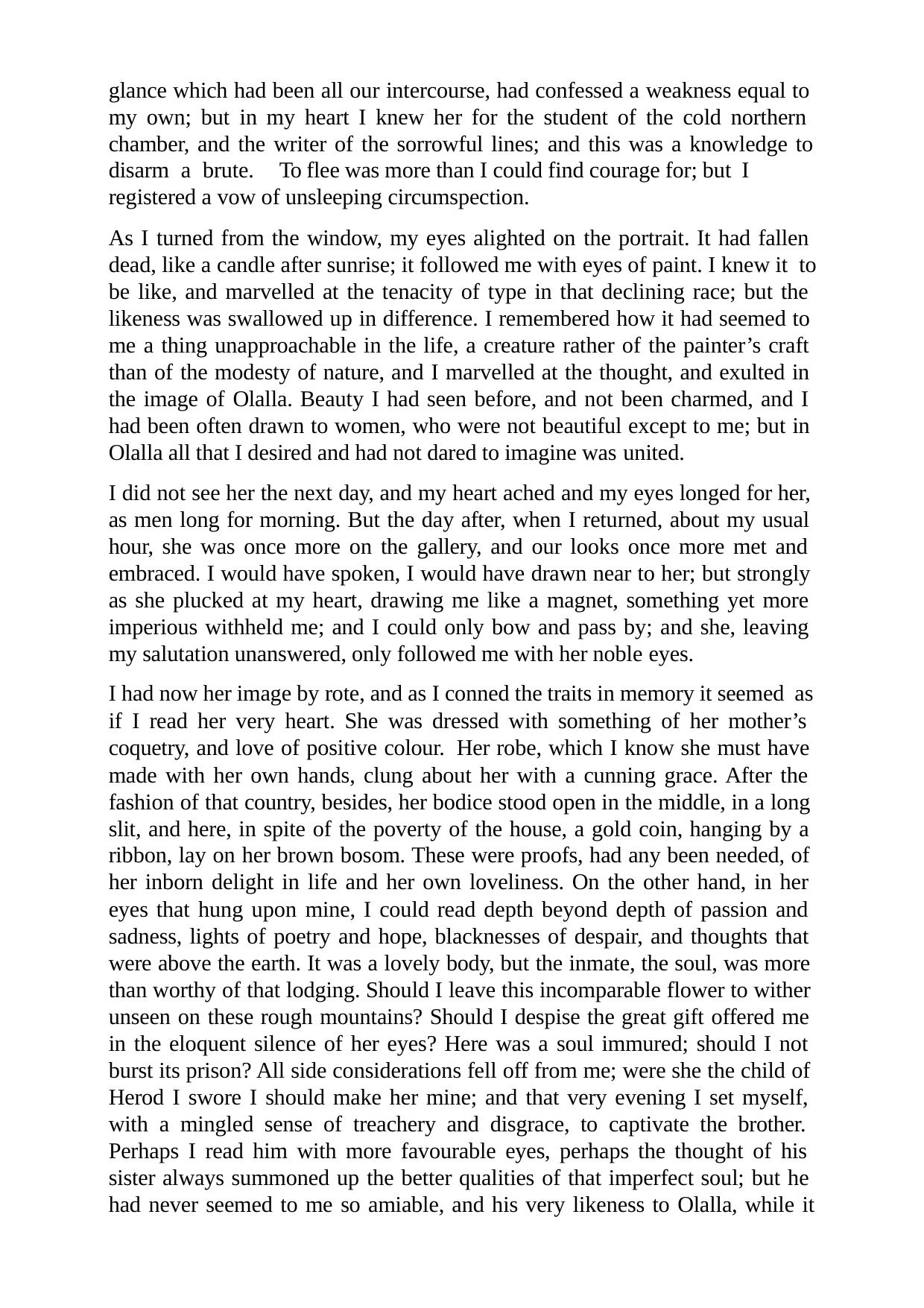

glance which had been all our intercourse, had confessed a weakness equal to  my own; but in my heart I knew her for the student of the cold northern  chamber, and the writer of the sorrowful lines; and this was a knowledge to
disarm  a  brute.	To flee was more than I could find courage for; but I
registered a vow of unsleeping circumspection.
As I turned from the window, my eyes alighted on the portrait. It had fallen  dead, like a candle after sunrise; it followed me with eyes of paint. I knew it  to be like, and marvelled at the tenacity of type in that declining race; but the  likeness was swallowed up in difference. I remembered how it had seemed to  me a thing unapproachable in the life, a creature rather of the painter’s craft  than of the modesty of nature, and I marvelled at the thought, and exulted in  the image of Olalla. Beauty I had seen before, and not been charmed, and I  had been often drawn to women, who were not beautiful except to me; but in  Olalla all that I desired and had not dared to imagine was united.
I did not see her the next day, and my heart ached and my eyes longed for her,  as men long for morning. But the day after, when I returned, about my usual  hour, she was once more on the gallery, and our looks once more met and  embraced. I would have spoken, I would have drawn near to her; but strongly  as she plucked at my heart, drawing me like a magnet, something yet more  imperious withheld me; and I could only bow and pass by; and she, leaving  my salutation unanswered, only followed me with her noble eyes.
I had now her image by rote, and as I conned the traits in memory it seemed as
if I read her very heart. She was dressed with something of her mother’s  coquetry, and love of positive colour. Her robe, which I know she must have  made with her own hands, clung about her with a cunning grace. After the  fashion of that country, besides, her bodice stood open in the middle, in a long  slit, and here, in spite of the poverty of the house, a gold coin, hanging by a  ribbon, lay on her brown bosom. These were proofs, had any been needed, of  her inborn delight in life and her own loveliness. On the other hand, in her  eyes that hung upon mine, I could read depth beyond depth of passion and  sadness, lights of poetry and hope, blacknesses of despair, and thoughts that  were above the earth. It was a lovely body, but the inmate, the soul, was more  than worthy of that lodging. Should I leave this incomparable flower to wither  unseen on these rough mountains? Should I despise the great gift offered me  in the eloquent silence of her eyes? Here was a soul immured; should I not  burst its prison? All side considerations fell off from me; were she the child of  Herod I swore I should make her mine; and that very evening I set myself,  with a mingled sense of treachery and disgrace, to captivate the brother.  Perhaps I read him with more favourable eyes, perhaps the thought of his  sister always summoned up the better qualities of that imperfect soul; but he  had never seemed to me so amiable, and his very likeness to Olalla, while it